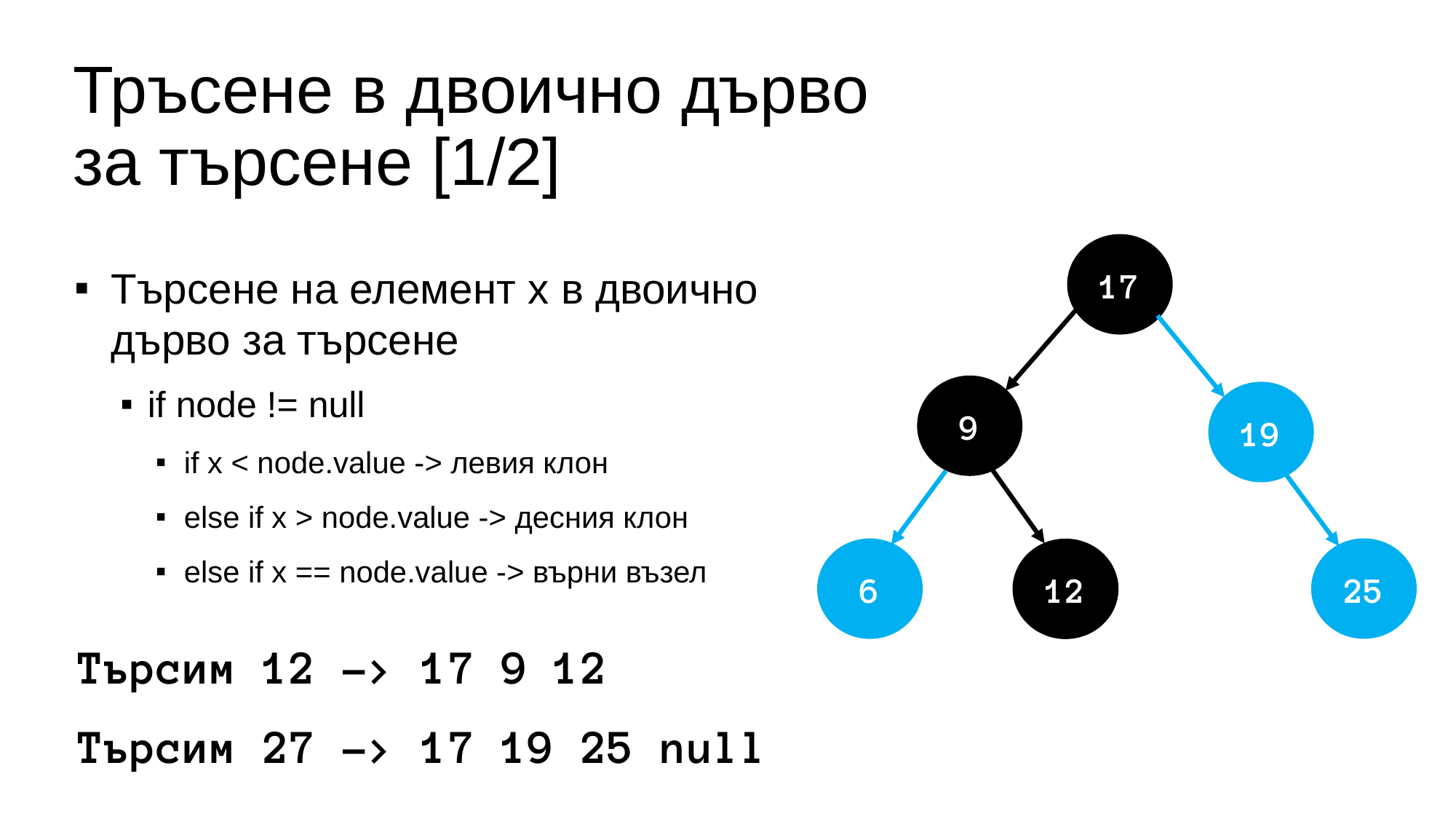

Тръсене в двоично дърво за търсене [1/2]
17
9
19
25
6
12
Търсене на елемент x в двоично дърво за търсене
if node != null
if x < node.value -> левия клон
else if x > node.value -> десния клон
else if x == node.value -> върни възел
Търсим 12 -> 17 9 12
Търсим 27 -> 17 19 25 null